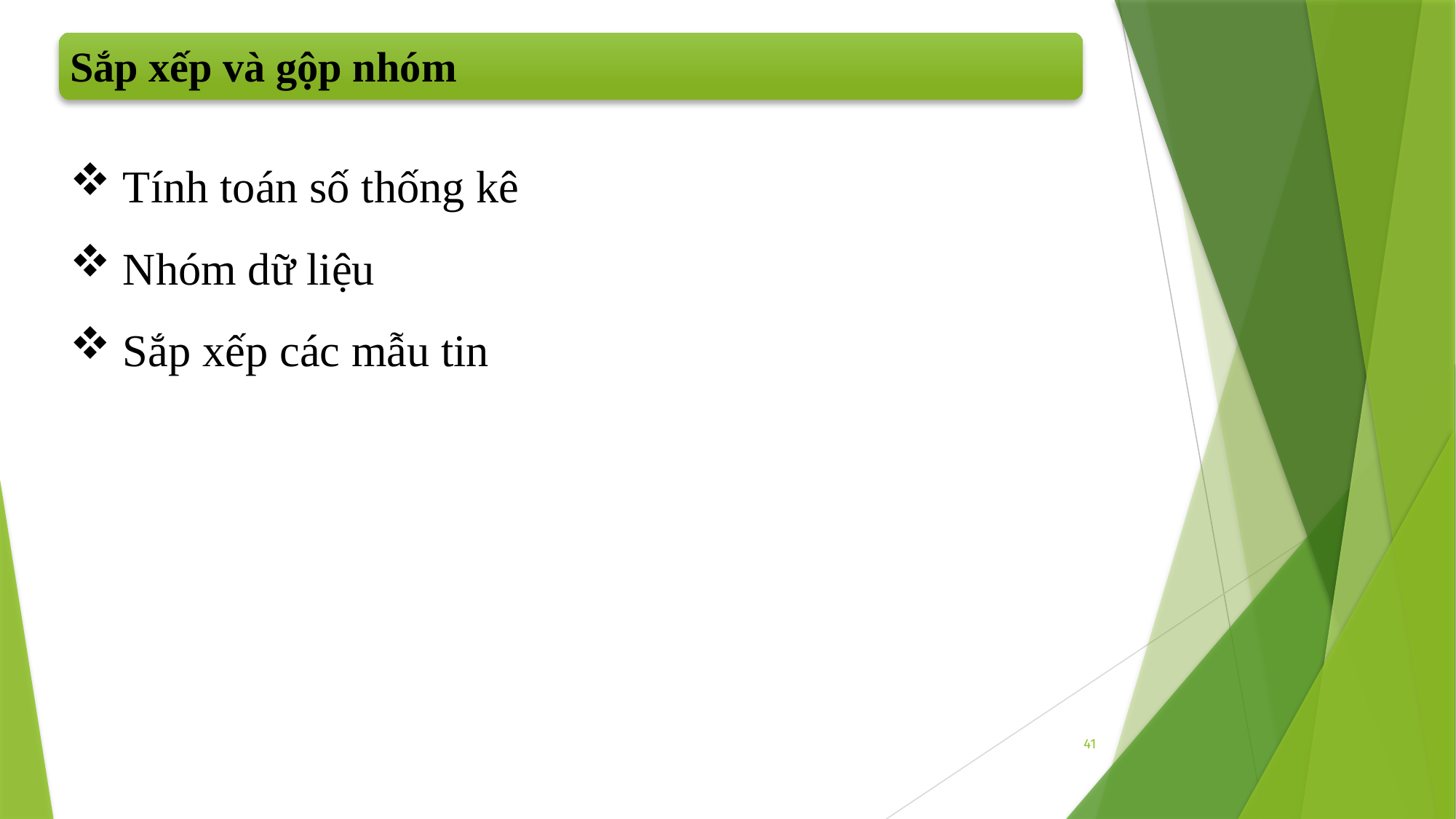

Sắp xếp và gộp nhóm
 Tính toán số thống kê
 Nhóm dữ liệu
 Sắp xếp các mẫu tin
41